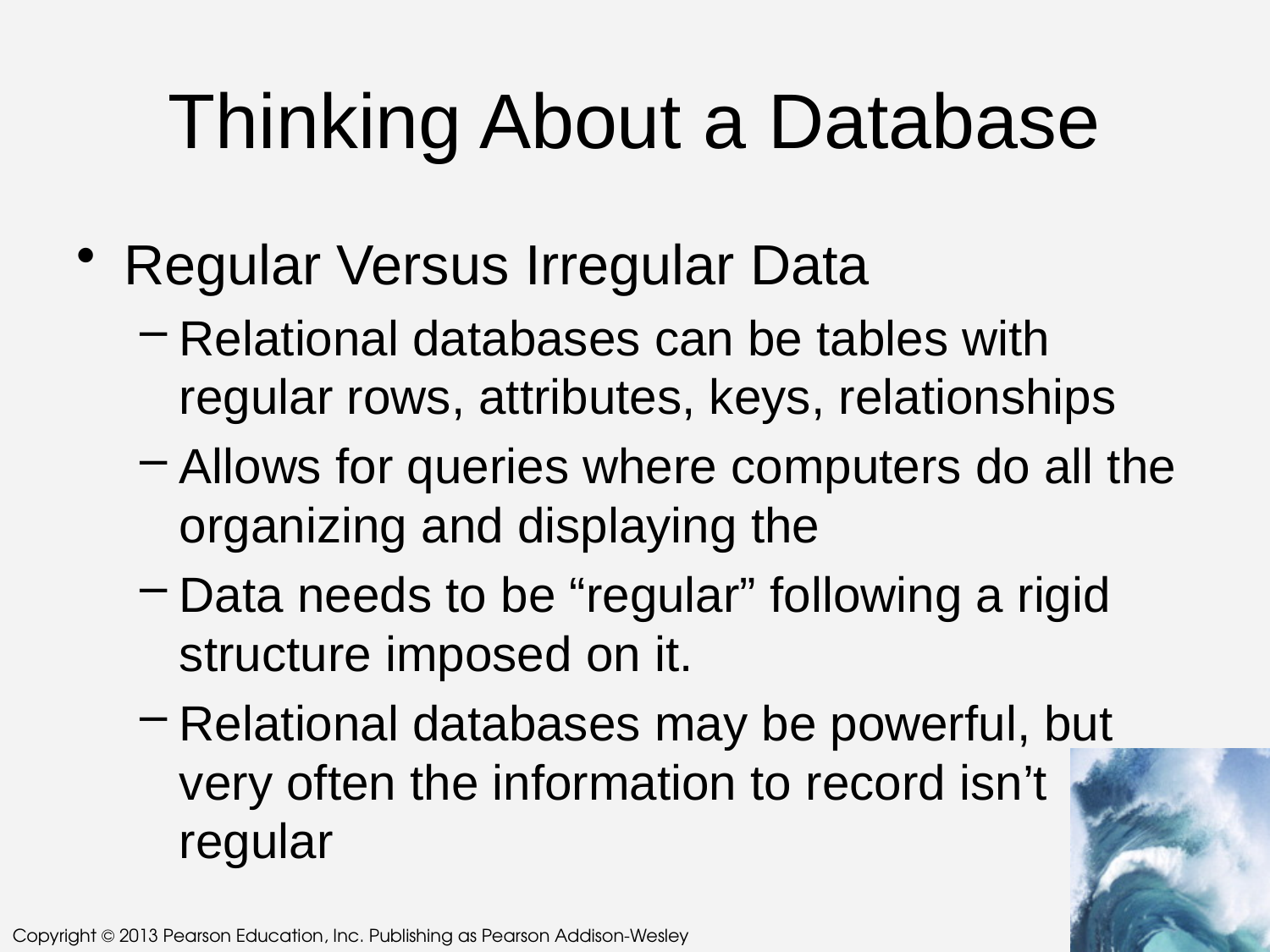

# Thinking About a Database
Regular Versus Irregular Data
Relational databases can be tables with regular rows, attributes, keys, relationships
Allows for queries where computers do all the organizing and displaying the
Data needs to be “regular” following a rigid structure imposed on it.
Relational databases may be powerful, but very often the information to record isn’t
regular